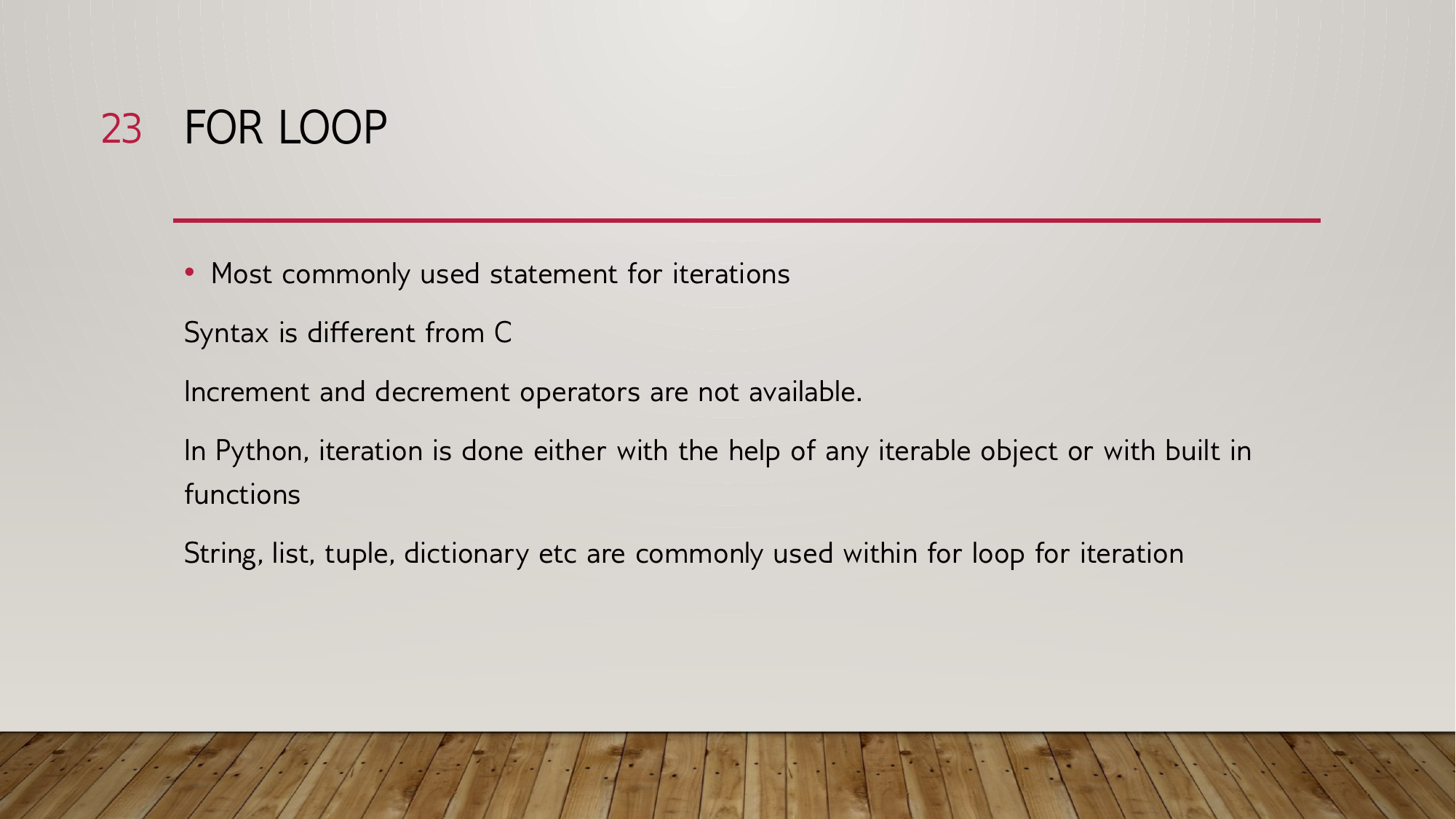

23
# For loop
Most commonly used statement for iterations
Syntax is different from C
Increment and decrement operators are not available.
In Python, iteration is done either with the help of any iterable object or with built in functions
String, list, tuple, dictionary etc are commonly used within for loop for iteration